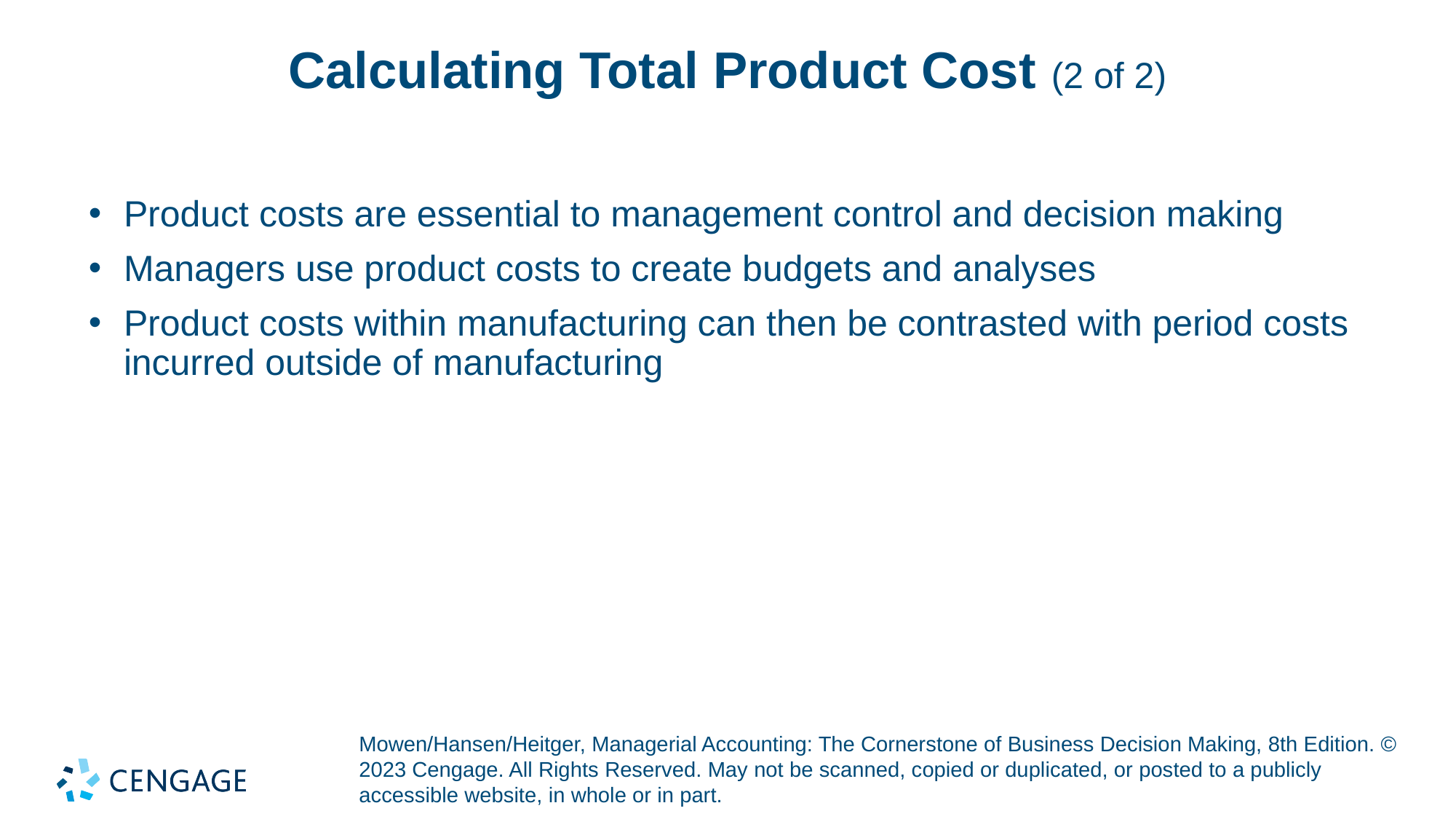

# Calculating Total Product Cost (2 of 2)
Product costs are essential to management control and decision making
Managers use product costs to create budgets and analyses
Product costs within manufacturing can then be contrasted with period costs incurred outside of manufacturing